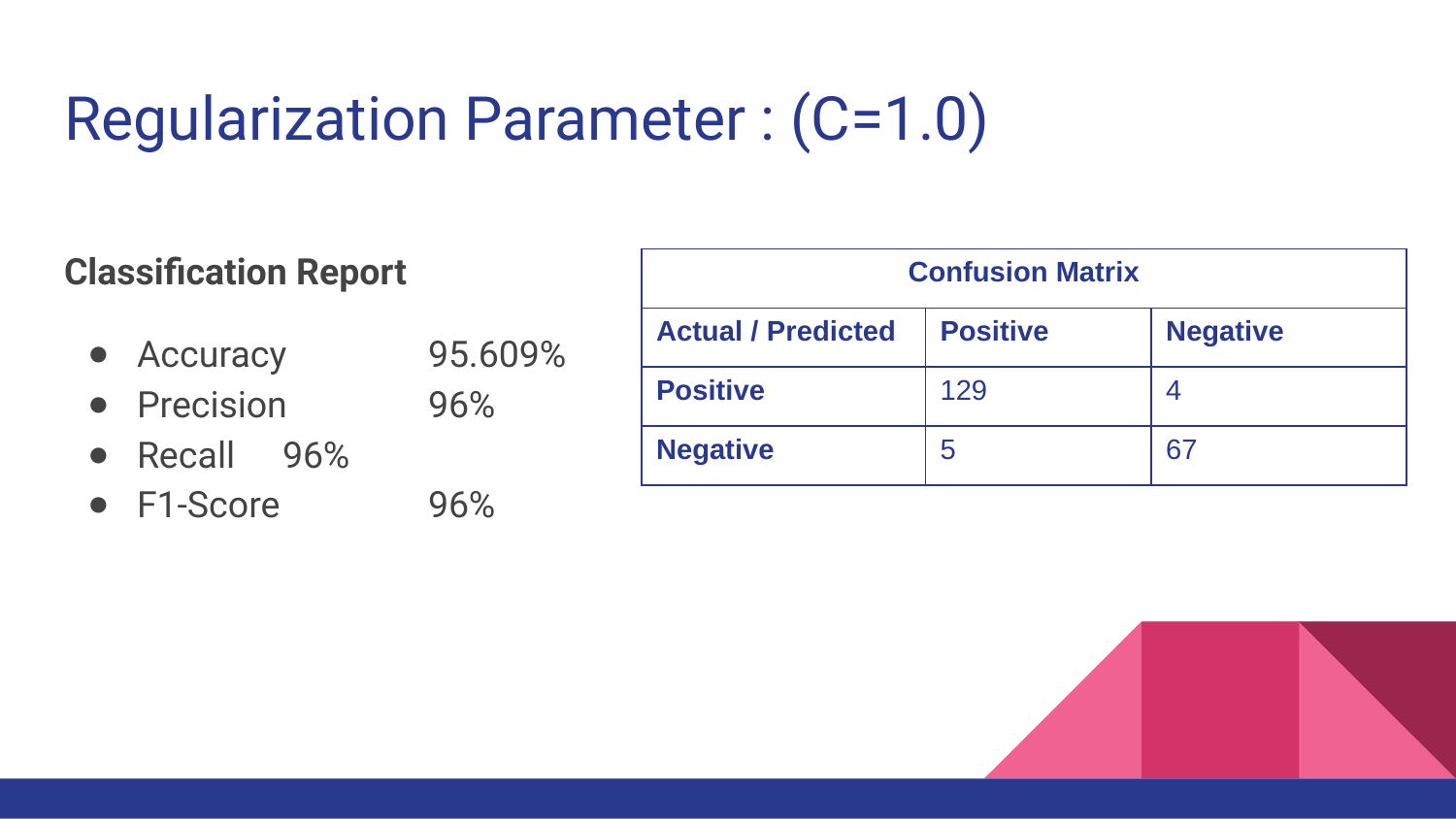

# Regularization Parameter : (C=1.0)

Classification Report
Accuracy 	95.609%
Precision 	96%
Recall 	96%
F1-Score 	96%

| Confusion Matrix |  |  |
| --- | --- | --- |
| Actual / Predicted | Positive | Negative |
| Positive | 129 | 4 |
| Negative | 5 | 67 |